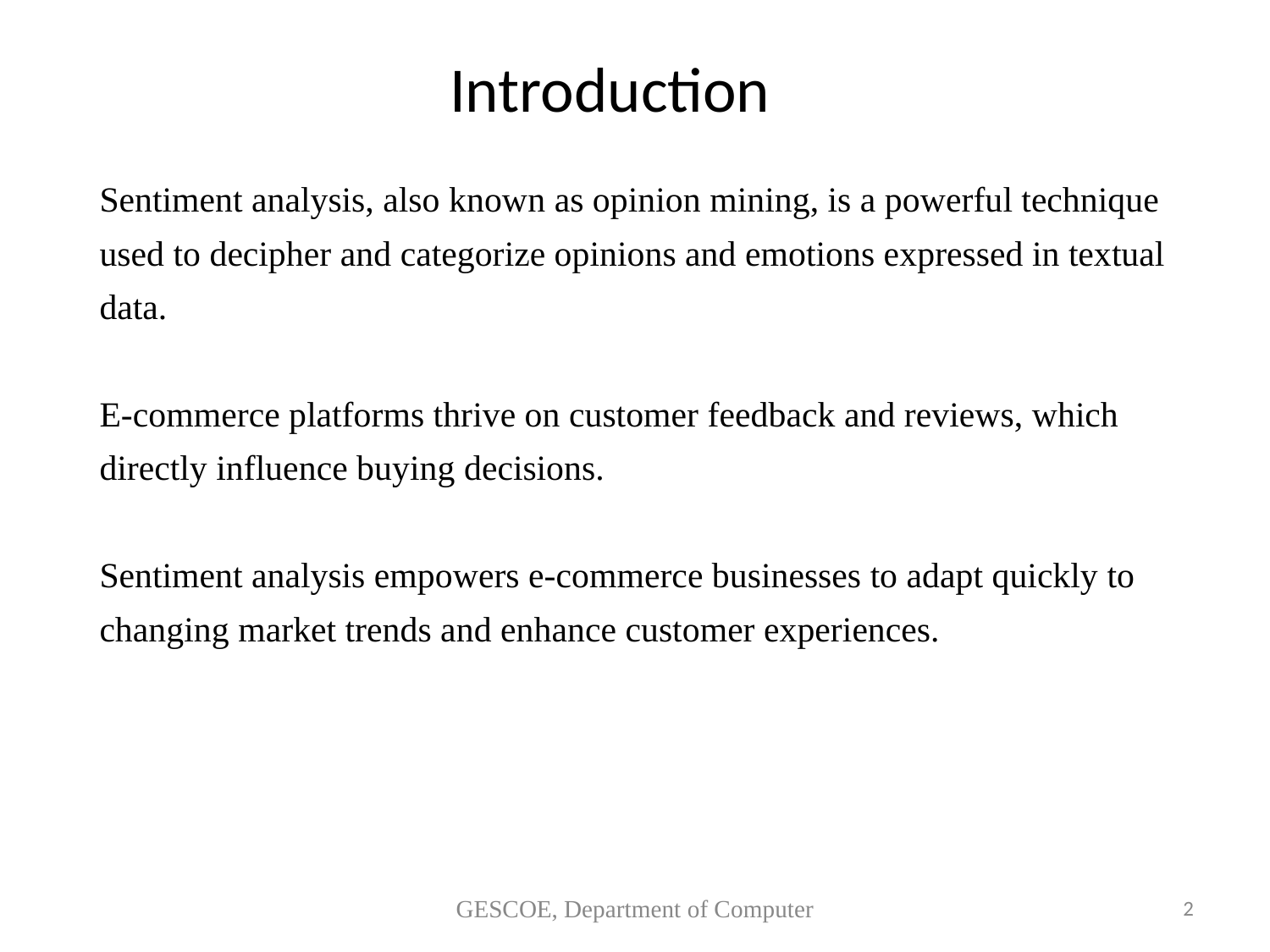

# Introduction
Sentiment analysis, also known as opinion mining, is a powerful technique
used to decipher and categorize opinions and emotions expressed in textual
data.

E-commerce platforms thrive on customer feedback and reviews, which
directly influence buying decisions.

Sentiment analysis empowers e-commerce businesses to adapt quickly to
changing market trends and enhance customer experiences.

GESCOE, Department of Computer
2